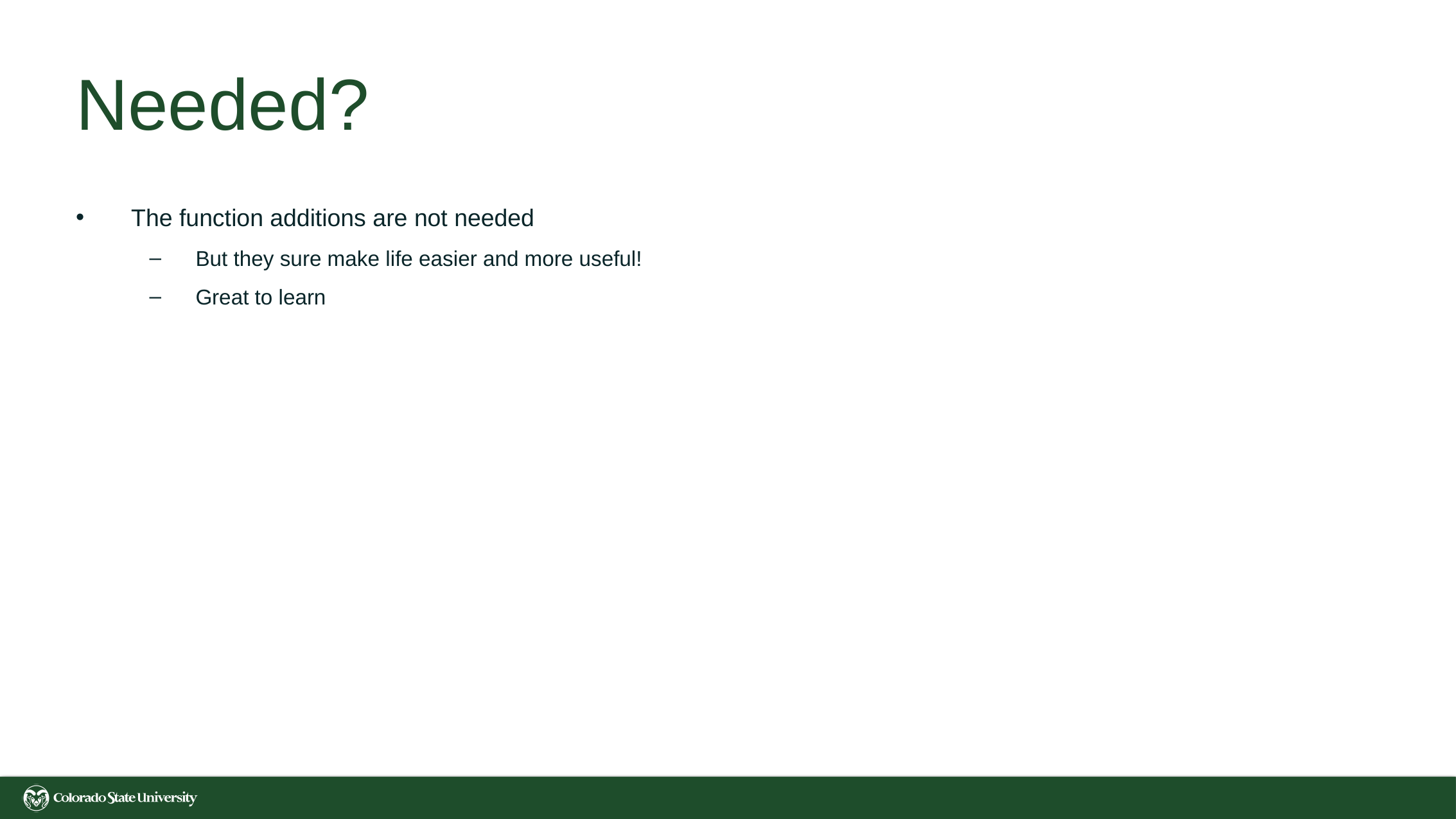

# Needed?
The function additions are not needed
But they sure make life easier and more useful!
Great to learn